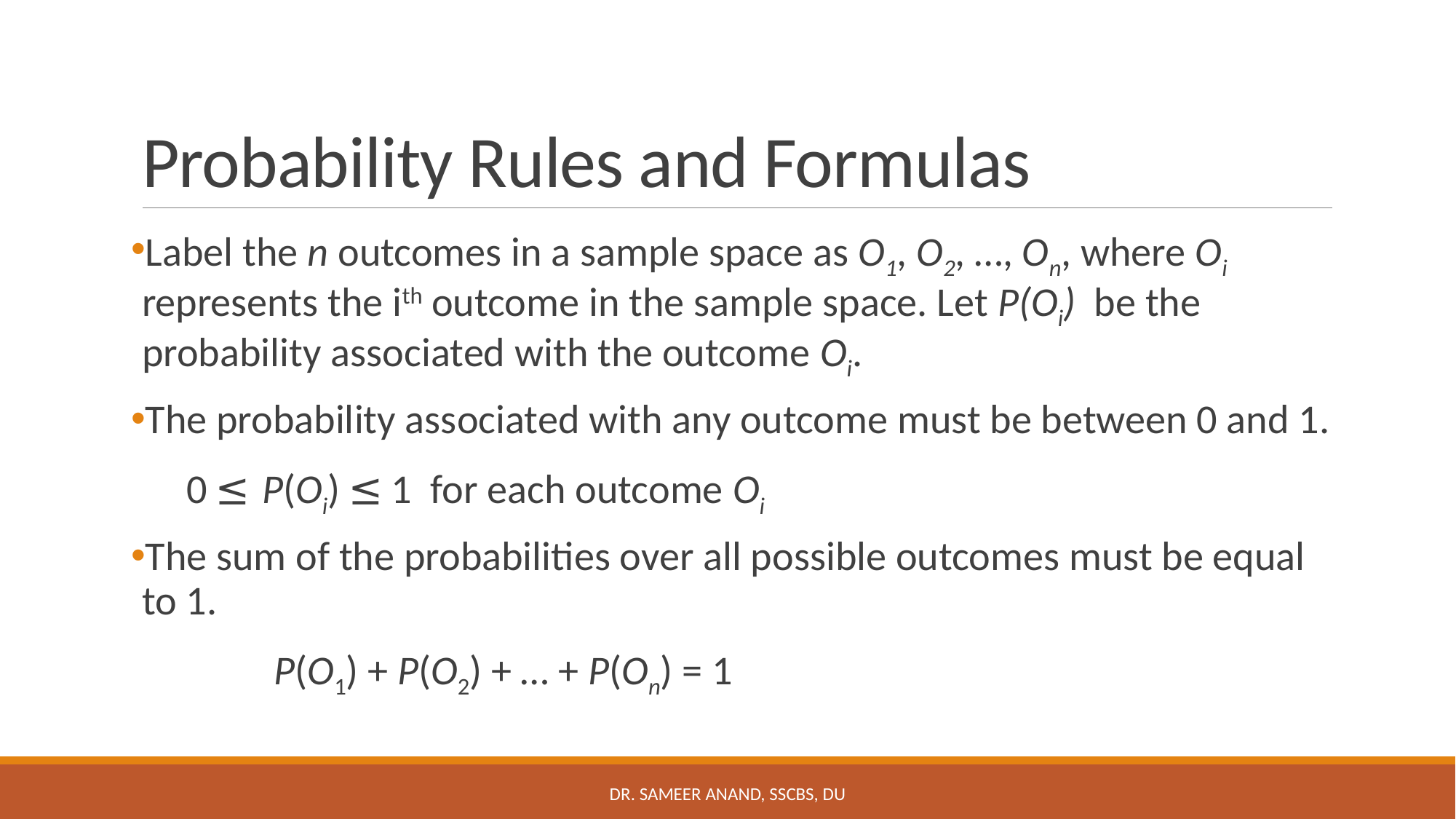

# Probability Rules and Formulas
Label the n outcomes in a sample space as O1, O2, …, On, where Oi    represents the ith outcome in the sample space. Let P(Oi)  be the probability associated with the outcome Oi.
The probability associated with any outcome must be between 0 and 1.
      0 ≤ P(Oi) ≤ 1  for each outcome Oi
The sum of the probabilities over all possible outcomes must be equal to 1.
              P(O1) + P(O2) + … + P(On) = 1

Dr. Sameer Anand, SSCBS, DU